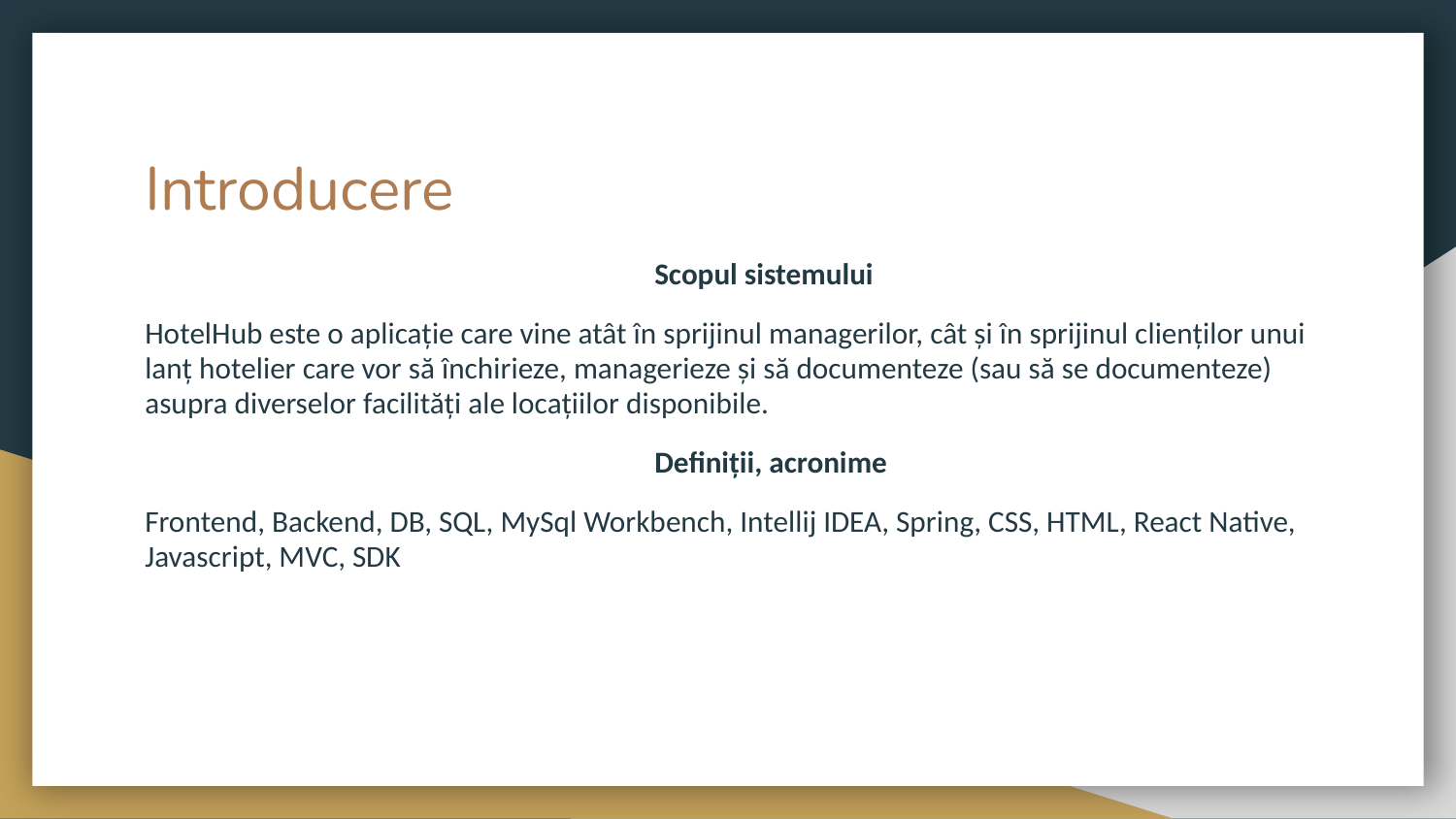

# Introducere
Scopul sistemului
HotelHub este o aplicație care vine atât în sprijinul managerilor, cât și în sprijinul clienților unui lanț hotelier care vor să închirieze, managerieze și să documenteze (sau să se documenteze) asupra diverselor facilități ale locațiilor disponibile.
Definiții, acronime
Frontend, Backend, DB, SQL, MySql Workbench, Intellij IDEA, Spring, CSS, HTML, React Native, Javascript, MVC, SDK